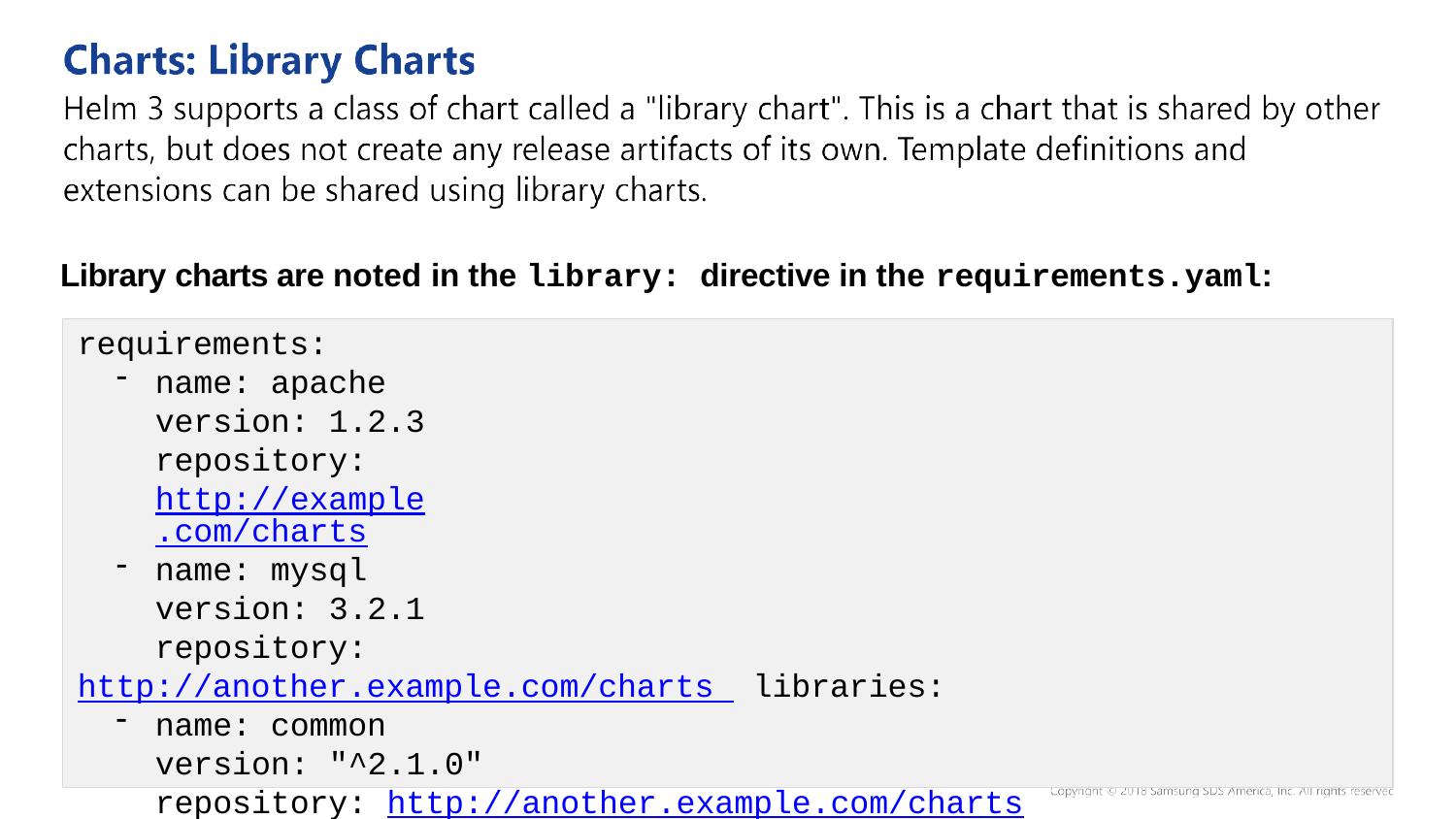

Library charts are noted in the library: directive in the requirements.yaml:
requirements:
name: apache  version: 1.2.3
repository: http://example.com/charts
name: mysql  version: 3.2.1
repository: http://another.example.com/charts  libraries:
name: common
version: "^2.1.0"
repository: http://another.example.com/charts